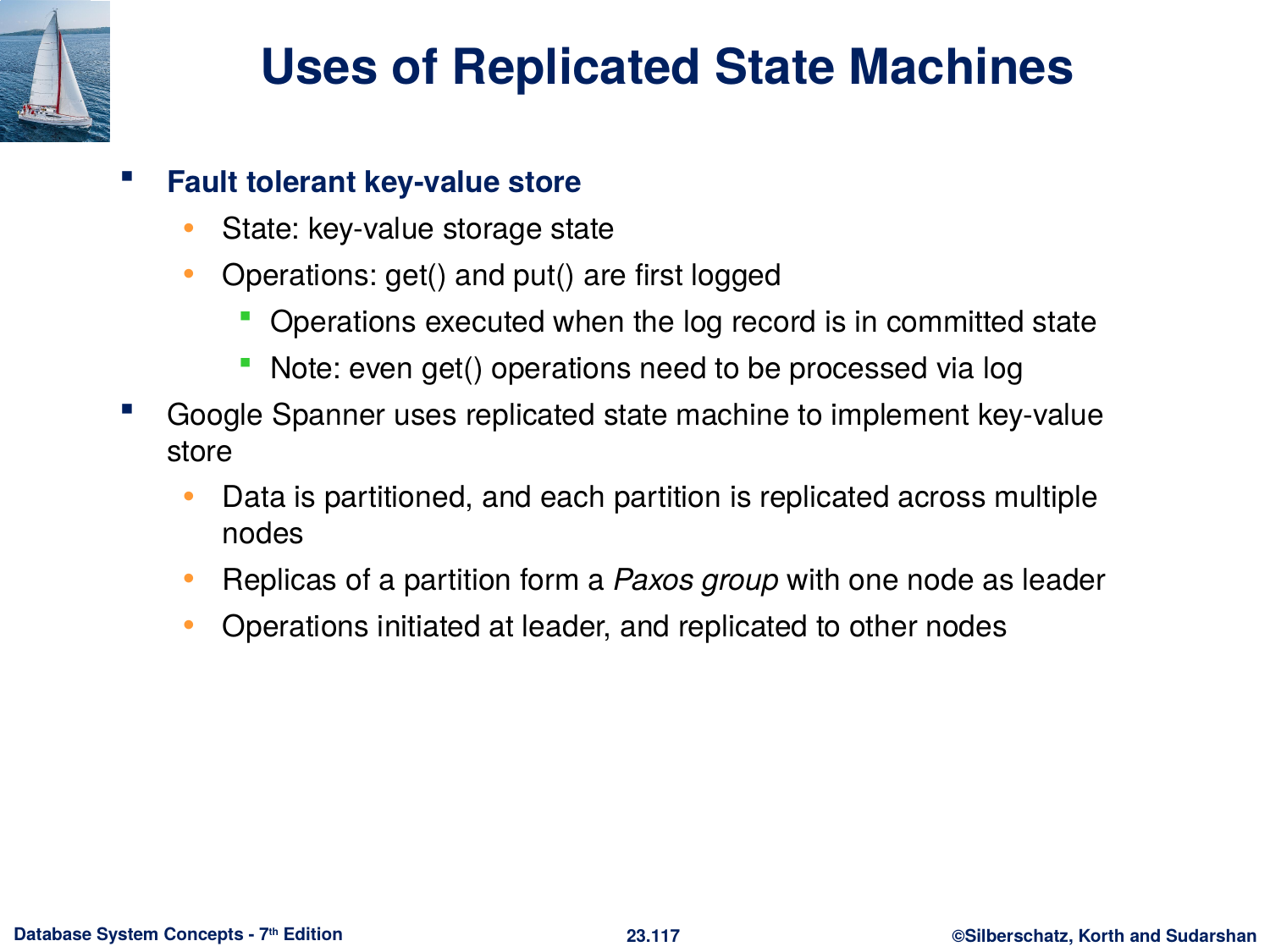

# Uses of Replicated State Machines
Fault tolerant key-value store
State: key-value storage state
Operations: get() and put() are first logged
Operations executed when the log record is in committed state
Note: even get() operations need to be processed via log
Google Spanner uses replicated state machine to implement key-value store
Data is partitioned, and each partition is replicated across multiple nodes
Replicas of a partition form a Paxos group with one node as leader
Operations initiated at leader, and replicated to other nodes